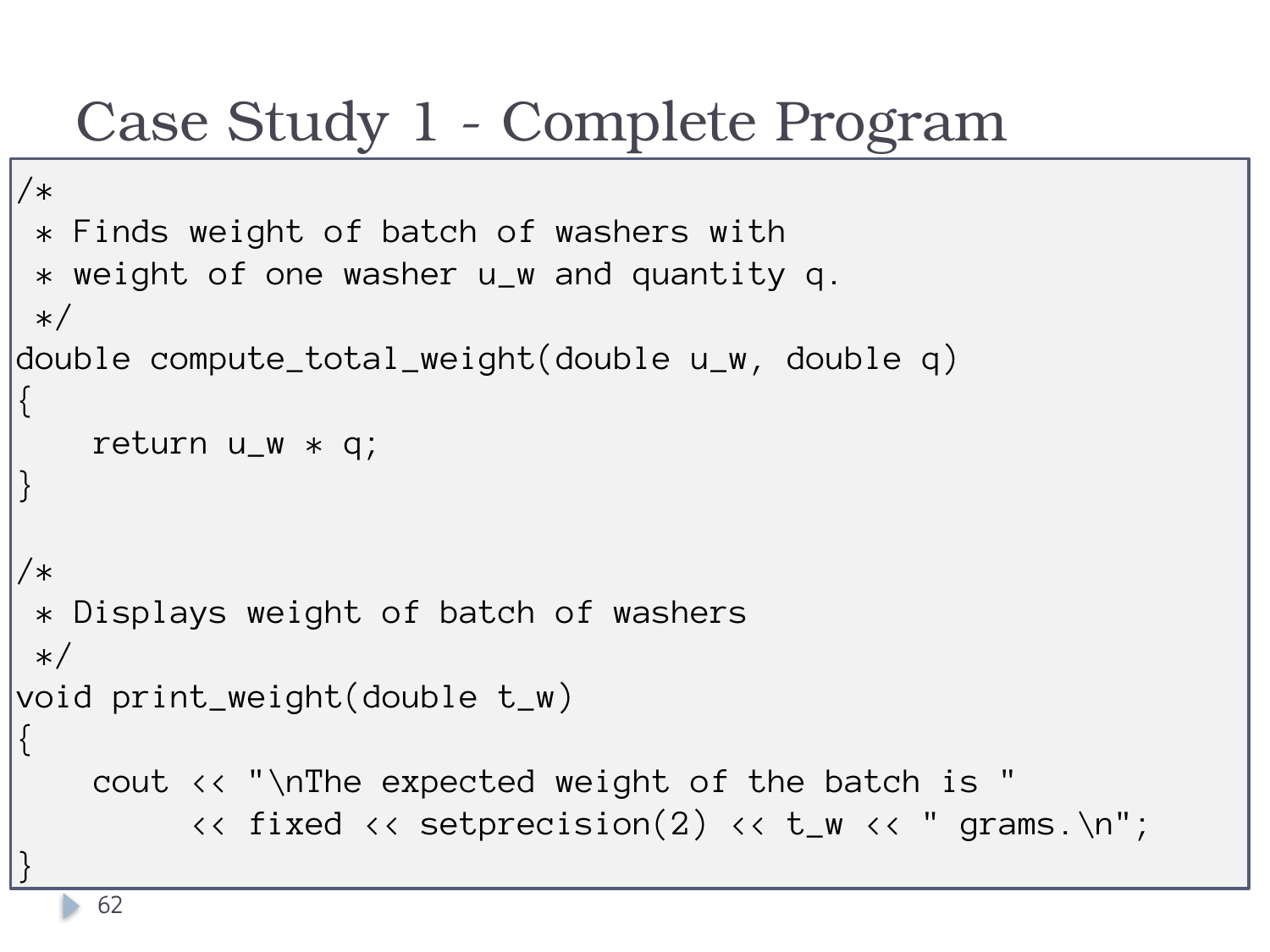

# Case Study 1 - Complete Program
/*
 * Finds weight of batch of washers with
 * weight of one washer u_w and quantity q.
 */
double compute_total_weight(double u_w, double q)
{
    return u_w * q;
}

/*
 * Displays weight of batch of washers
 */
void print_weight(double t_w)
{
    cout << "\nThe expected weight of the batch is "
         << fixed << setprecision(2) << t_w << " grams.\n";
}
62